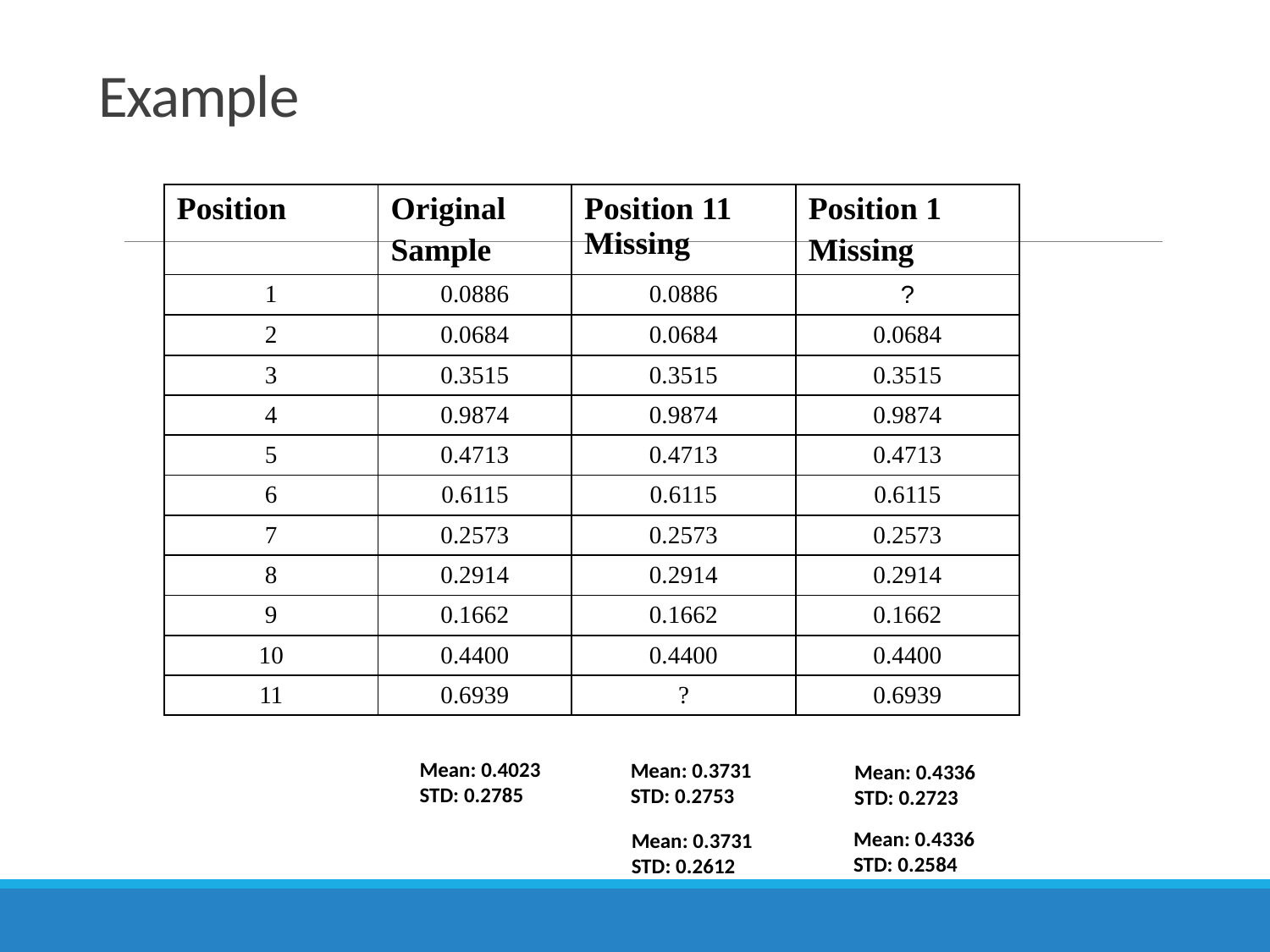

# Example

| Position | Original Sample | Position 11 Missing | Position 1 Missing |
| --- | --- | --- | --- |
| 1 | 0.0886 | 0.0886 | ? |
| 2 | 0.0684 | 0.0684 | 0.0684 |
| 3 | 0.3515 | 0.3515 | 0.3515 |
| 4 | 0.9874 | 0.9874 | 0.9874 |
| 5 | 0.4713 | 0.4713 | 0.4713 |
| 6 | 0.6115 | 0.6115 | 0.6115 |
| 7 | 0.2573 | 0.2573 | 0.2573 |
| 8 | 0.2914 | 0.2914 | 0.2914 |
| 9 | 0.1662 | 0.1662 | 0.1662 |
| 10 | 0.4400 | 0.4400 | 0.4400 |
| 11 | 0.6939 | ? | 0.6939 |

Mean: 0.4023
STD: 0.2785
Mean: 0.3731
STD: 0.2753
Mean: 0.4336
STD: 0.2723
Mean: 0.4336
STD: 0.2584
Mean: 0.3731
STD: 0.2612